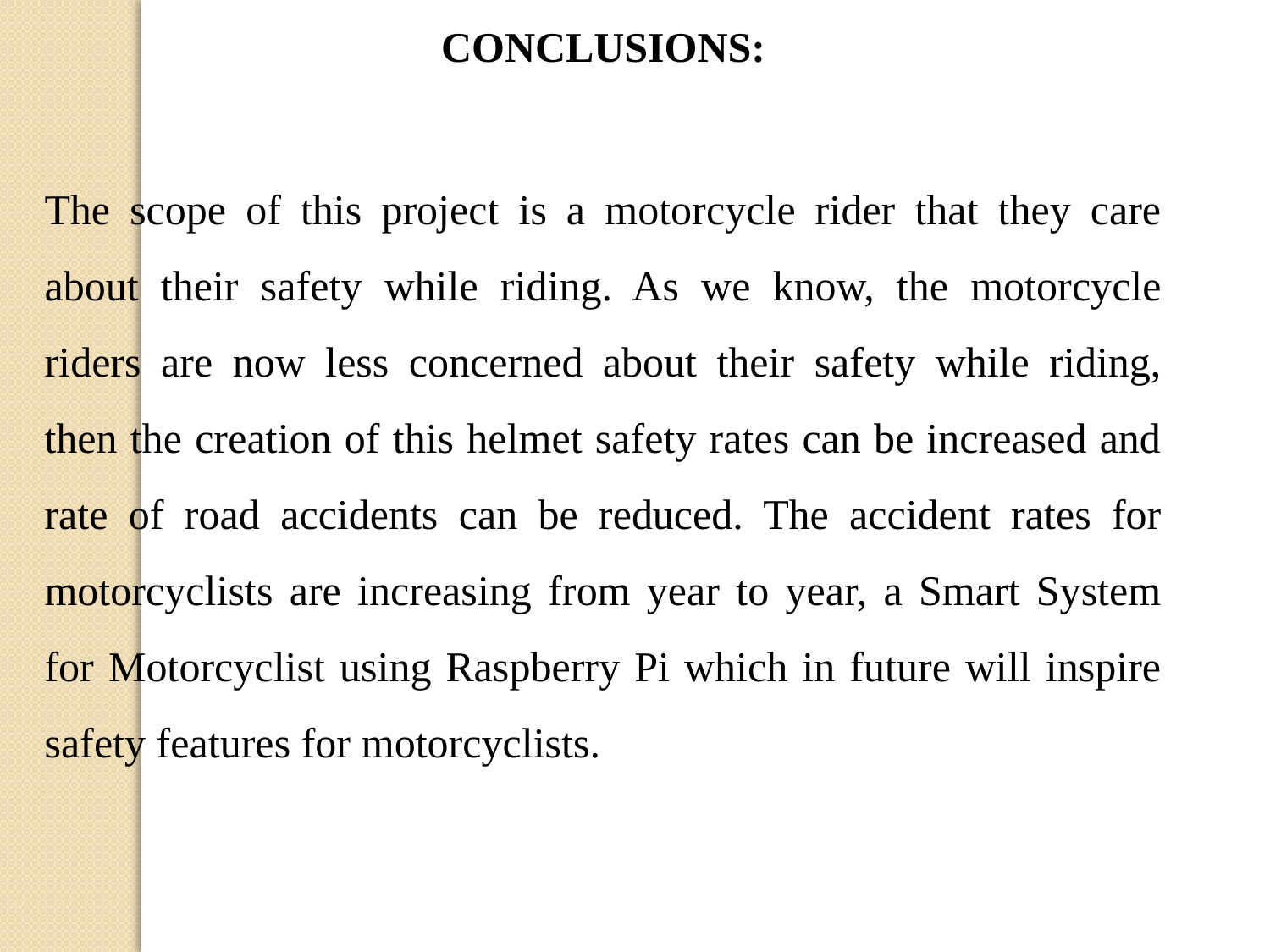

CONCLUSIONS:

The scope of this project is a motorcycle rider that they care about their safety while riding. As we know, the motorcycle riders are now less concerned about their safety while riding, then the creation of this helmet safety rates can be increased and rate of road accidents can be reduced. The accident rates for motorcyclists are increasing from year to year, a Smart System for Motorcyclist using Raspberry Pi which in future will inspire safety features for motorcyclists.